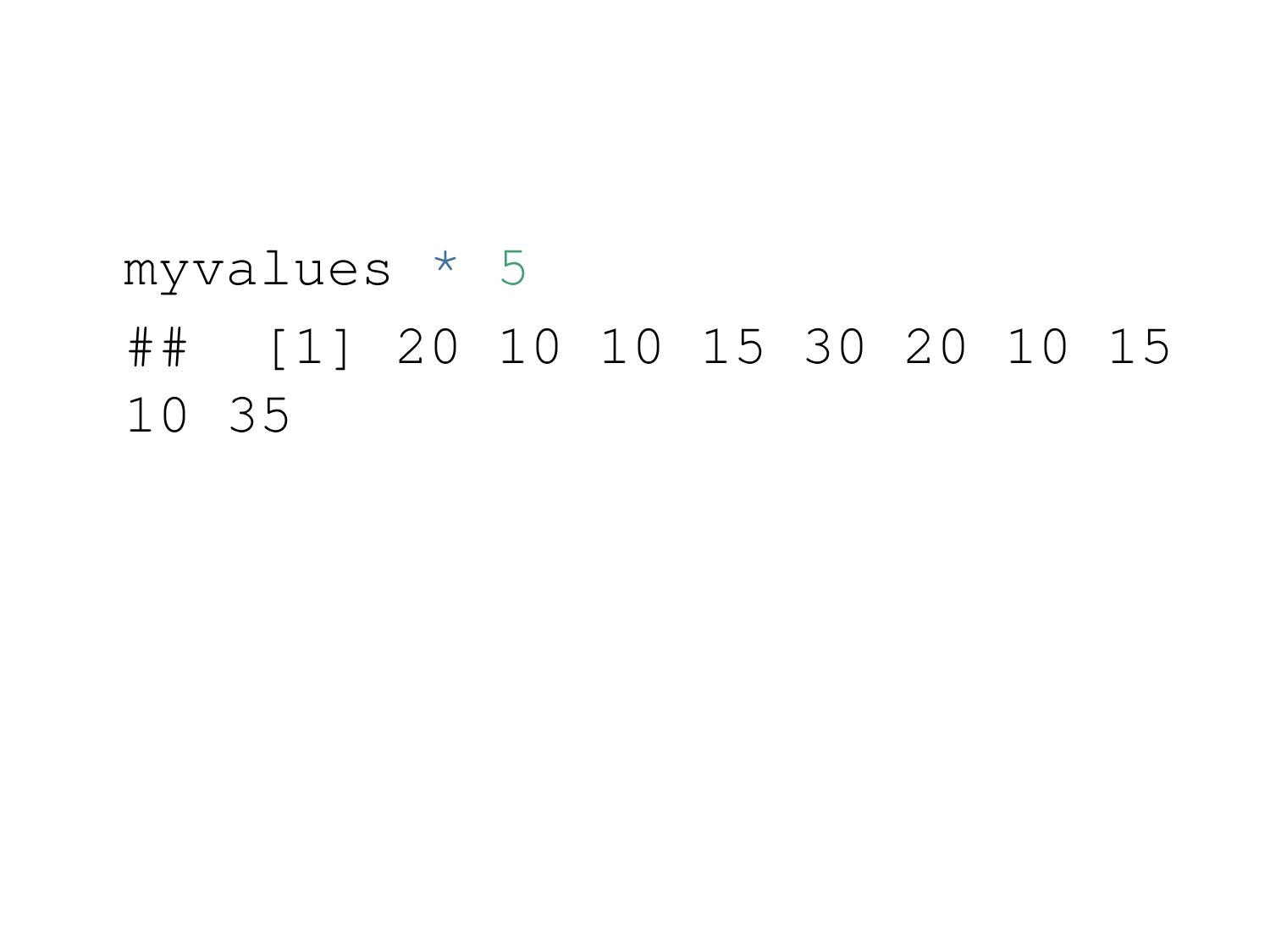

myvalues * 5
##  [1] 20 10 10 15 30 20 10 15 10 35